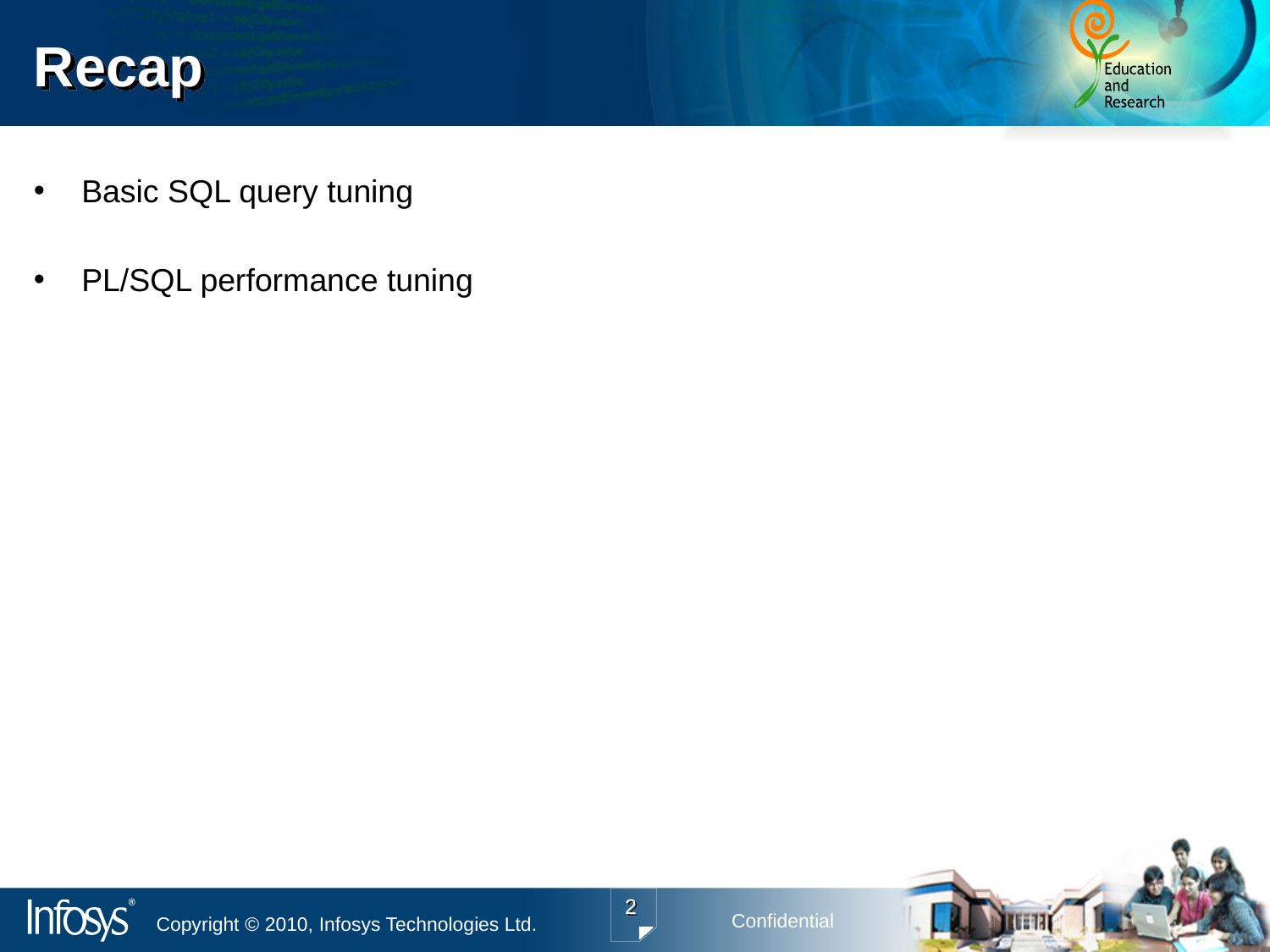

# Recap
Basic SQL query tuning

PL/SQL performance tuning

2